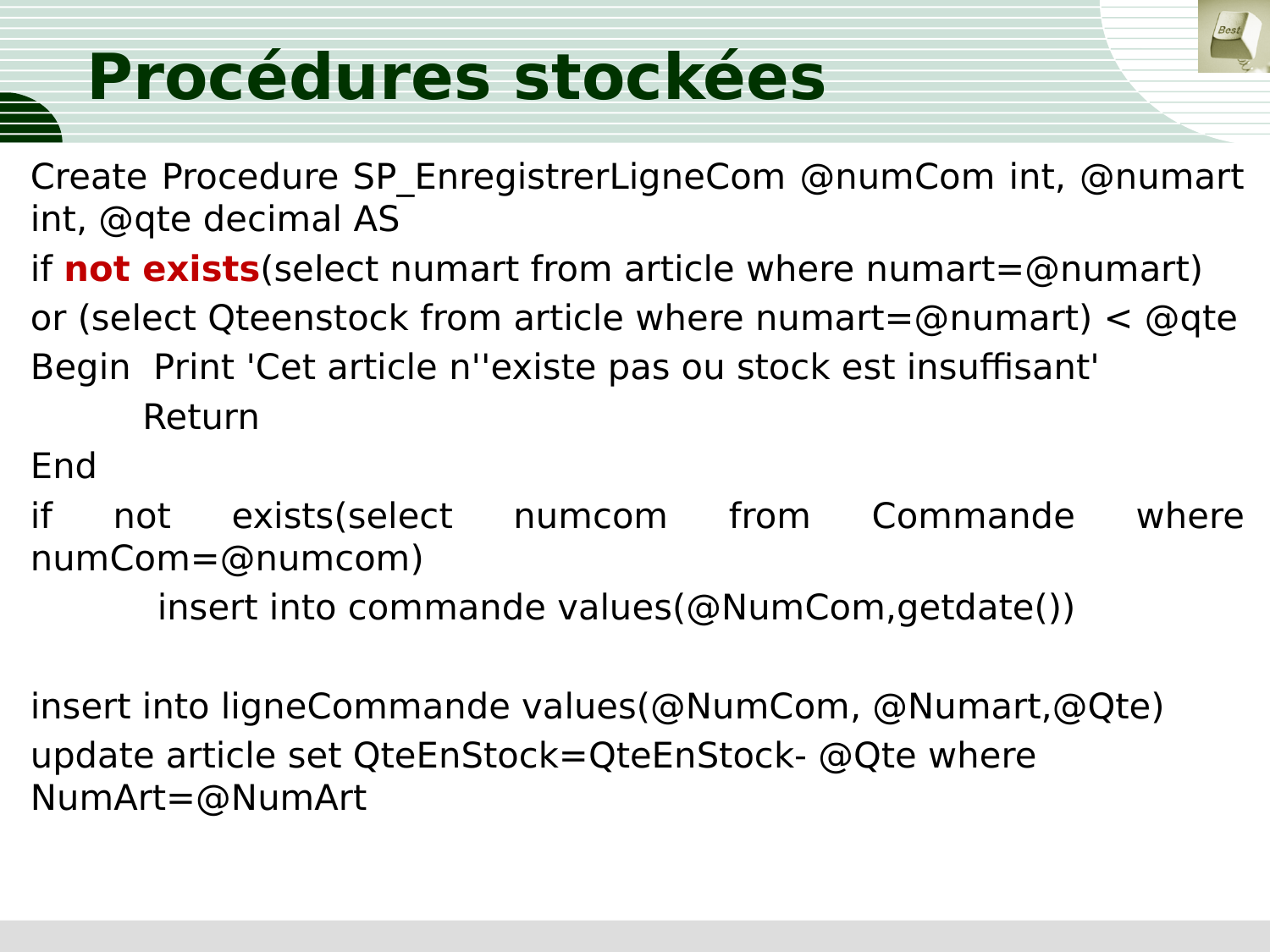

# Procédures stockées
Create Procedure SP_EnregistrerLigneCom @numCom int, @numart int, @qte decimal AS
if not exists(select numart from article where numart=@numart)
or (select Qteenstock from article where numart=@numart) < @qte
Begin  Print 'Cet article n''existe pas ou stock est insuffisant'
          Return
End
if not exists(select numcom from Commande where numCom=@numcom)
	insert into commande values(@NumCom,getdate())

insert into ligneCommande values(@NumCom, @Numart,@Qte)
update article set QteEnStock=QteEnStock- @Qte where NumArt=@NumArt